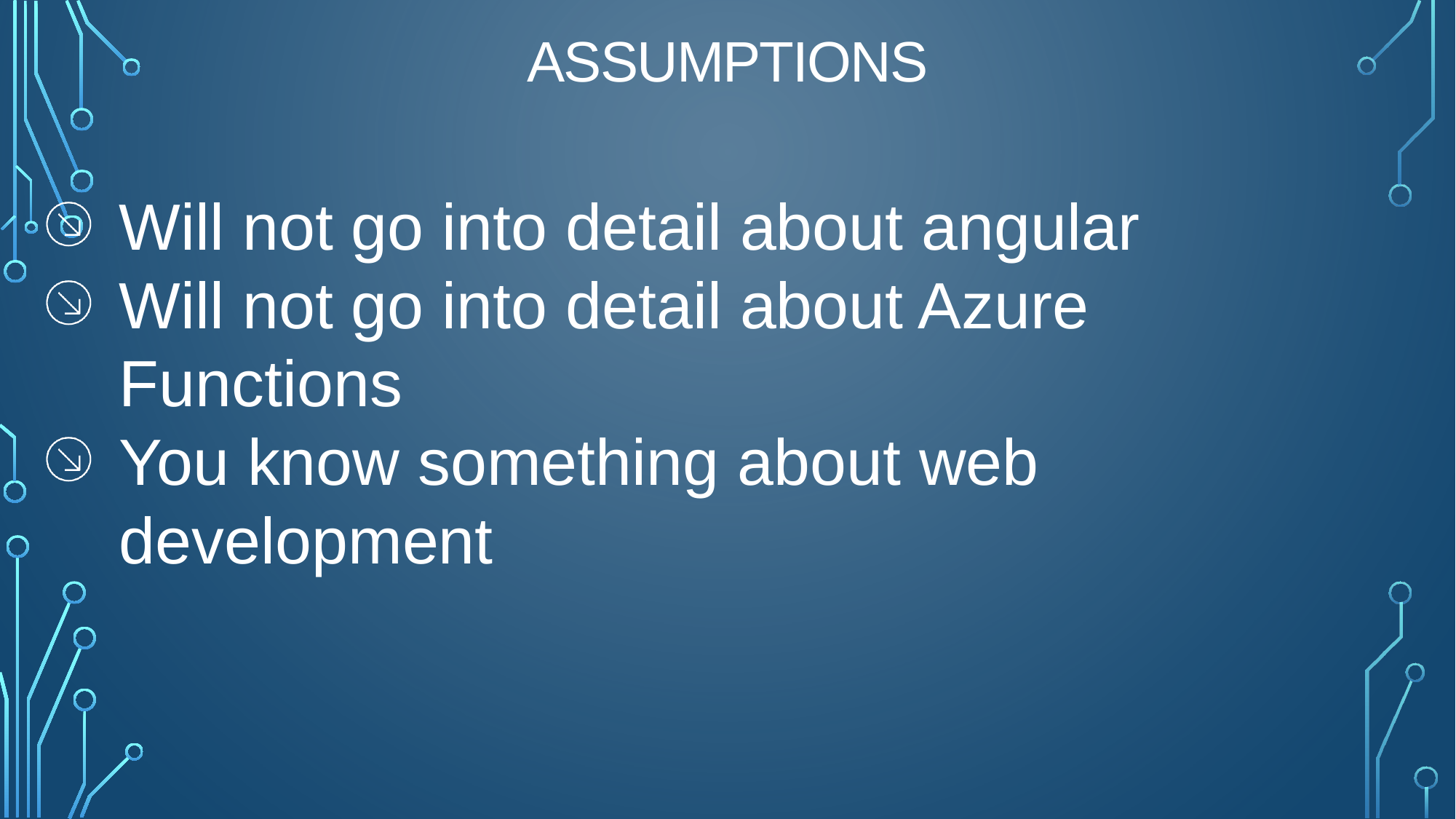

# Assumptions
Will not go into detail about angular
Will not go into detail about Azure Functions
You know something about web development